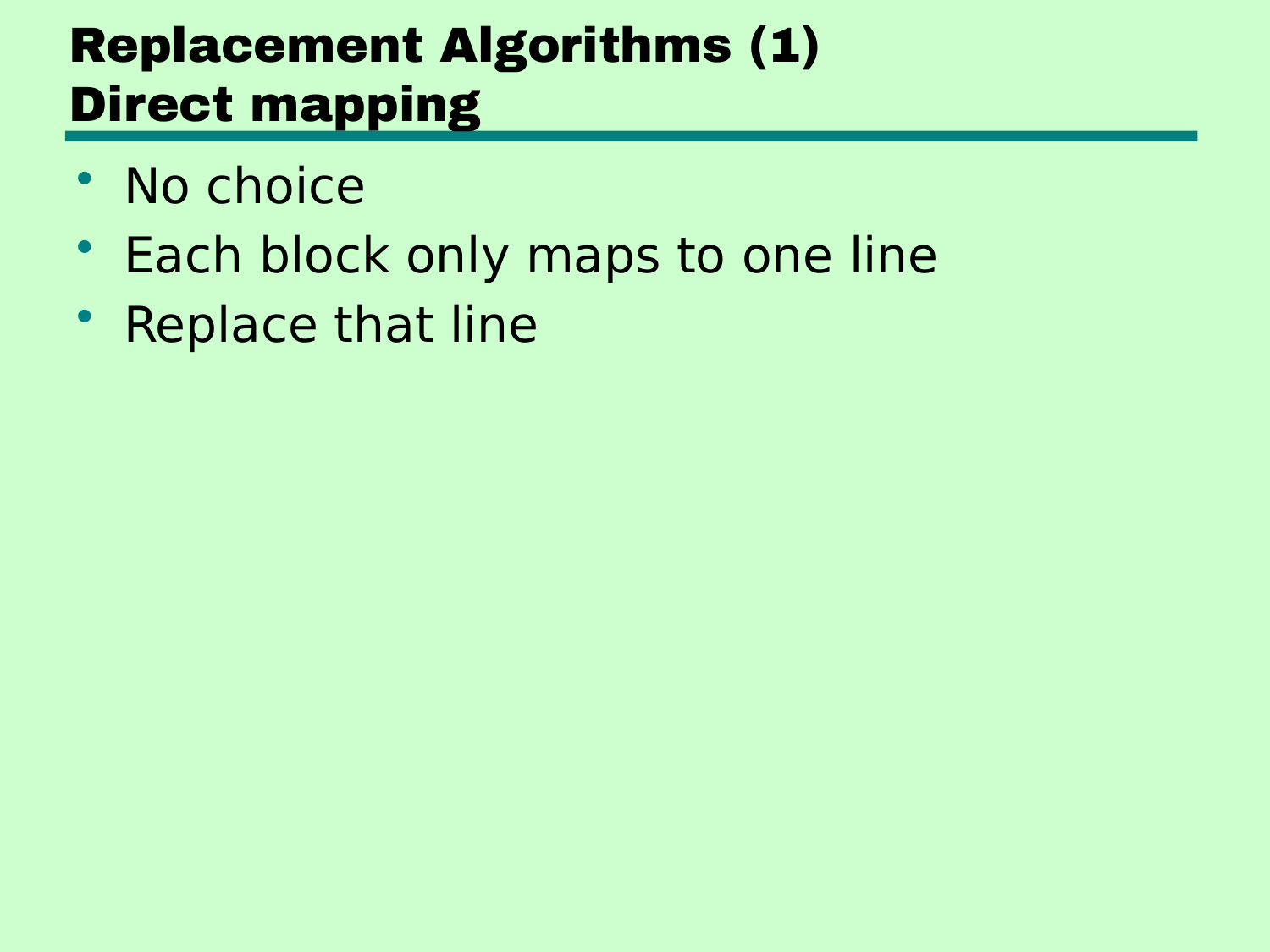

# Replacement Algorithms (1) Direct mapping
No choice
Each block only maps to one line
Replace that line